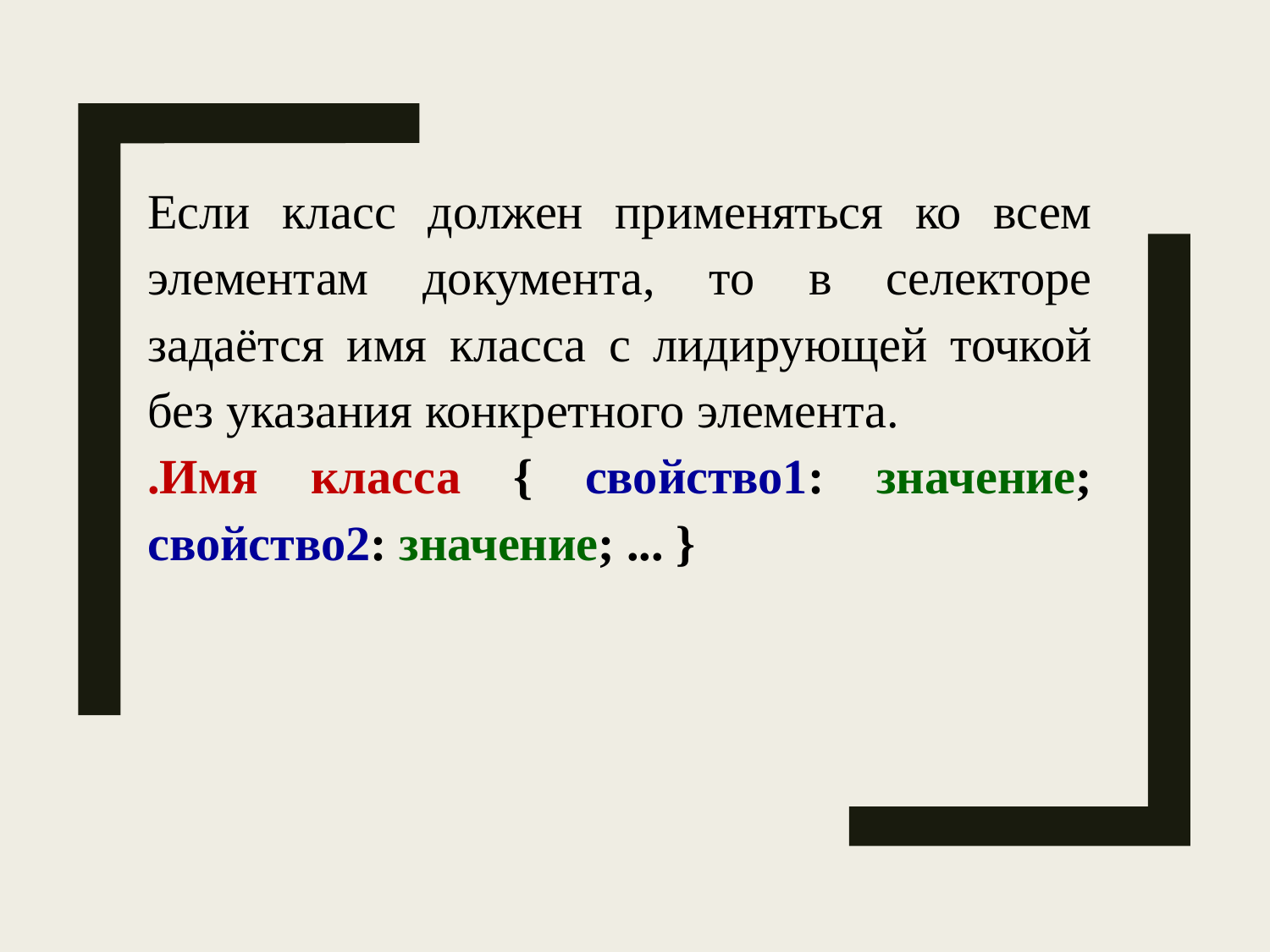

Если класс должен применяться ко всем элементам документа, то в селекторе задаётся имя класса с лидирующей точкой без указания конкретного элемента.
.Имя класса { свойство1: значение; свойство2: значение; ... }